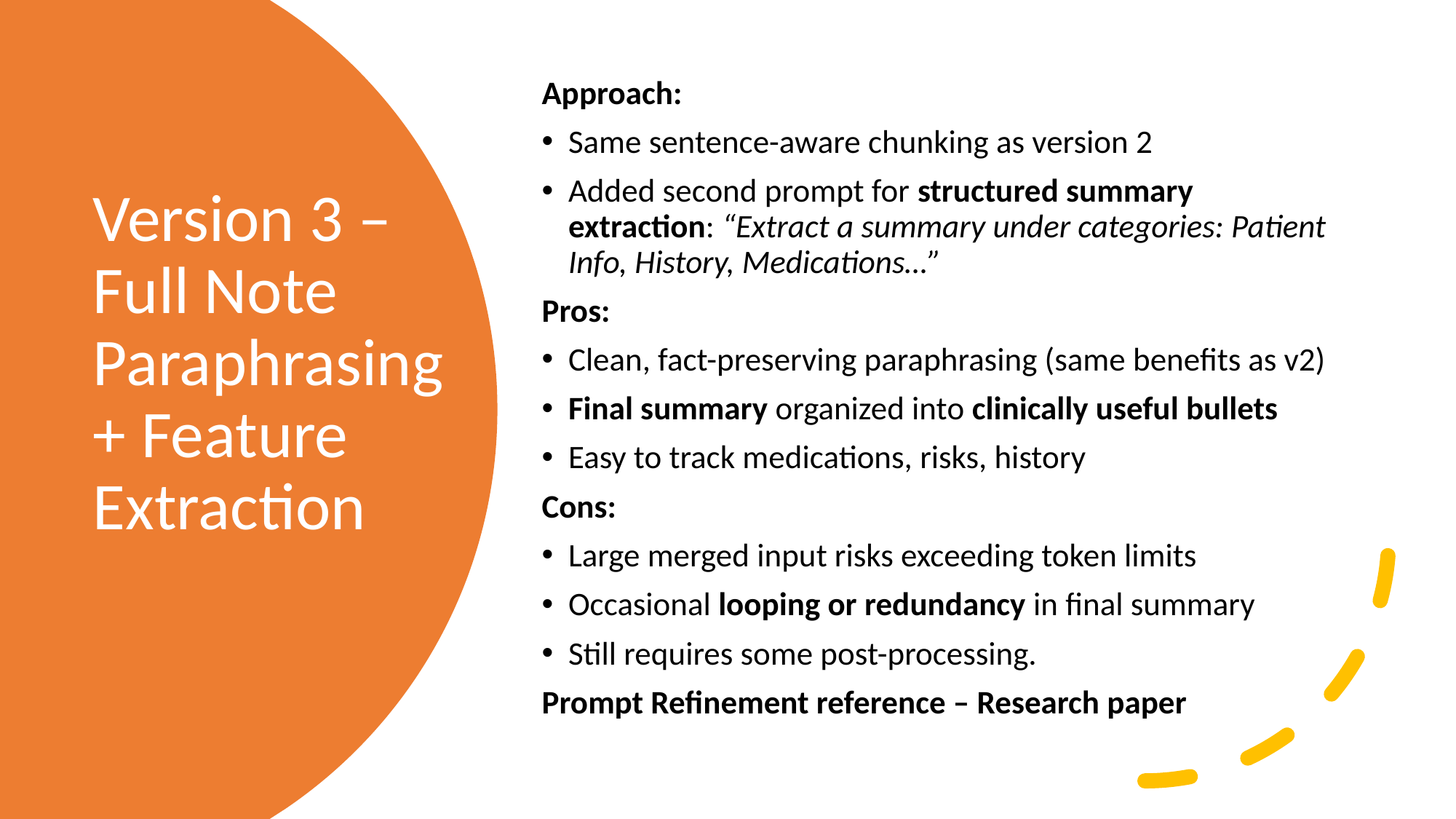

Approach:
Same sentence-aware chunking as version 2
Added second prompt for structured summary extraction: “Extract a summary under categories: Patient Info, History, Medications…”
Pros:
Clean, fact-preserving paraphrasing (same benefits as v2)
Final summary organized into clinically useful bullets
Easy to track medications, risks, history
Cons:
Large merged input risks exceeding token limits
Occasional looping or redundancy in final summary
Still requires some post-processing.
Prompt Refinement reference – Research paper

# Version 3 – Full Note Paraphrasing + Feature Extraction